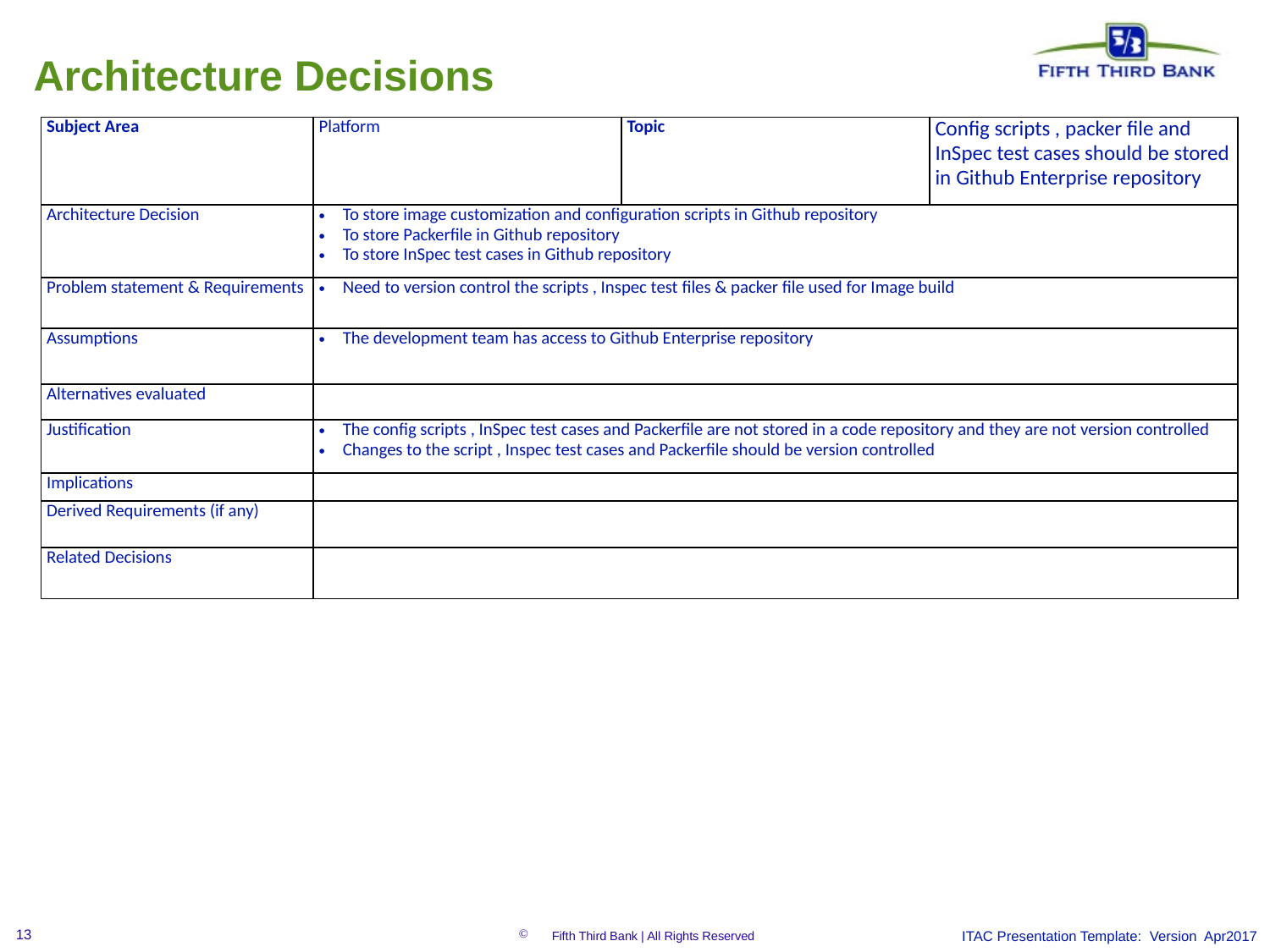

Architecture Decisions
| Subject Area | Platform | Topic | Config scripts , packer file and InSpec test cases should be stored in Github Enterprise repository |
| --- | --- | --- | --- |
| Architecture Decision | To store image customization and configuration scripts in Github repository To store Packerfile in Github repository To store InSpec test cases in Github repository |  |  |
| Problem statement & Requirements | Need to version control the scripts , Inspec test files & packer file used for Image build |  |  |
| Assumptions | The development team has access to Github Enterprise repository |  |  |
| Alternatives evaluated |  |  |  |
| Justification | The config scripts , InSpec test cases and Packerfile are not stored in a code repository and they are not version controlled Changes to the script , Inspec test cases and Packerfile should be version controlled |  |  |
| Implications |  |  |  |
| Derived Requirements (if any) |  |  |  |
| Related Decisions |  |  |  |
ITAC Presentation Template:  Version  Apr2017